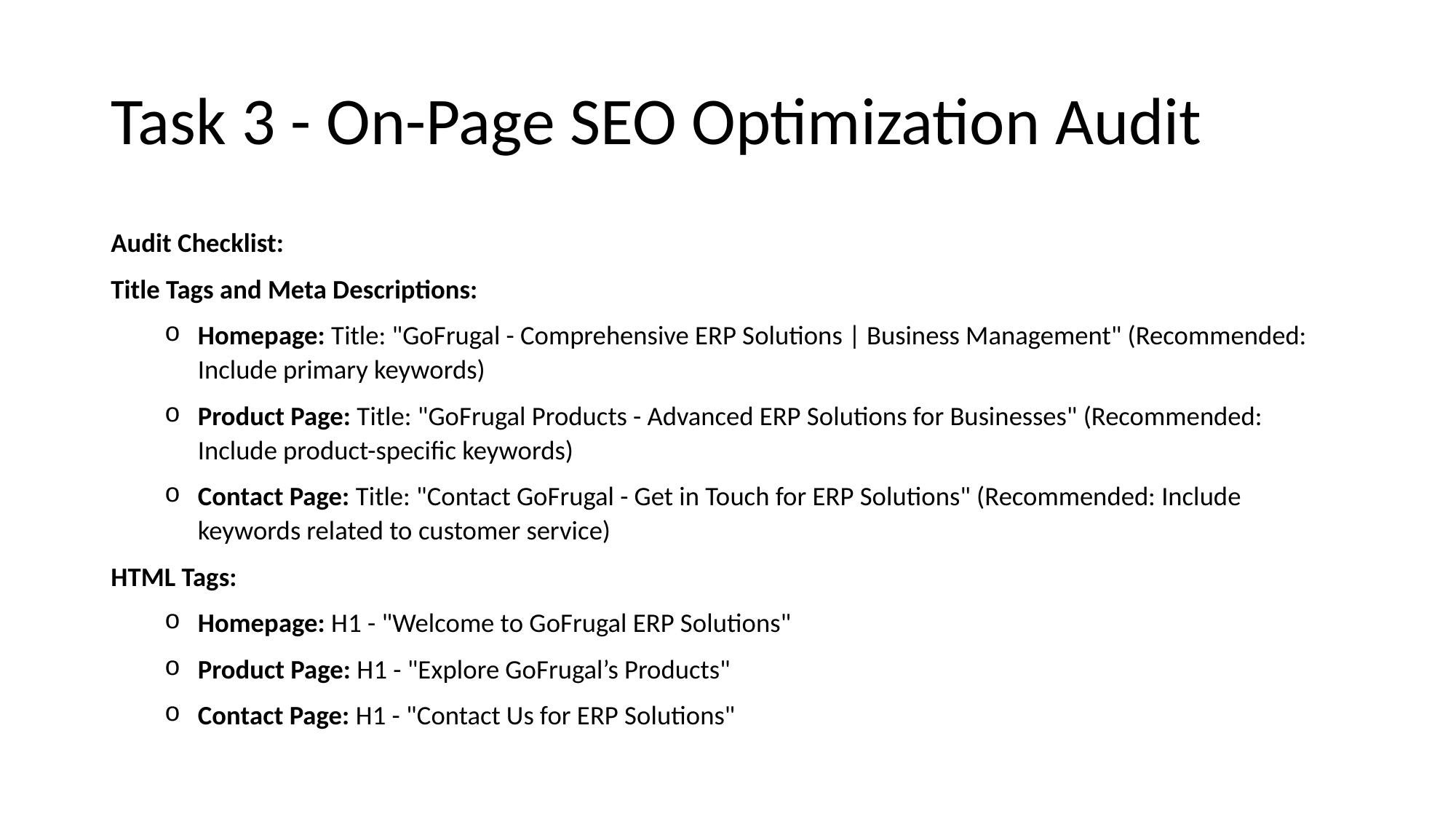

# Task 3 - On-Page SEO Optimization Audit
Audit Checklist:
Title Tags and Meta Descriptions:
Homepage: Title: "GoFrugal - Comprehensive ERP Solutions | Business Management" (Recommended: Include primary keywords)
Product Page: Title: "GoFrugal Products - Advanced ERP Solutions for Businesses" (Recommended: Include product-specific keywords)
Contact Page: Title: "Contact GoFrugal - Get in Touch for ERP Solutions" (Recommended: Include keywords related to customer service)
HTML Tags:
Homepage: H1 - "Welcome to GoFrugal ERP Solutions"
Product Page: H1 - "Explore GoFrugal’s Products"
Contact Page: H1 - "Contact Us for ERP Solutions"